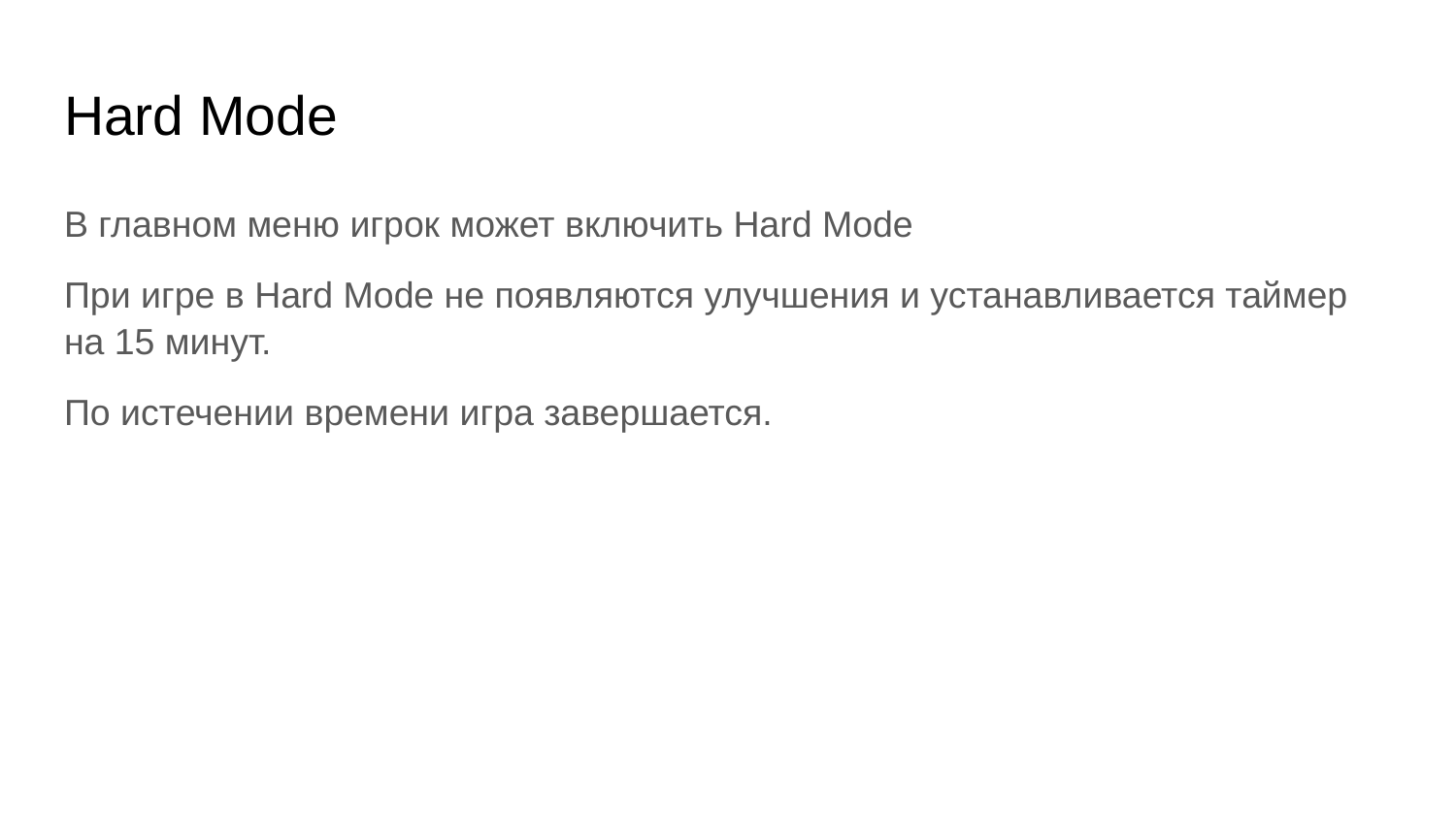

# Hard Mode
В главном меню игрок может включить Hard Mode
При игре в Hard Mode не появляются улучшения и устанавливается таймер на 15 минут.
По истечении времени игра завершается.